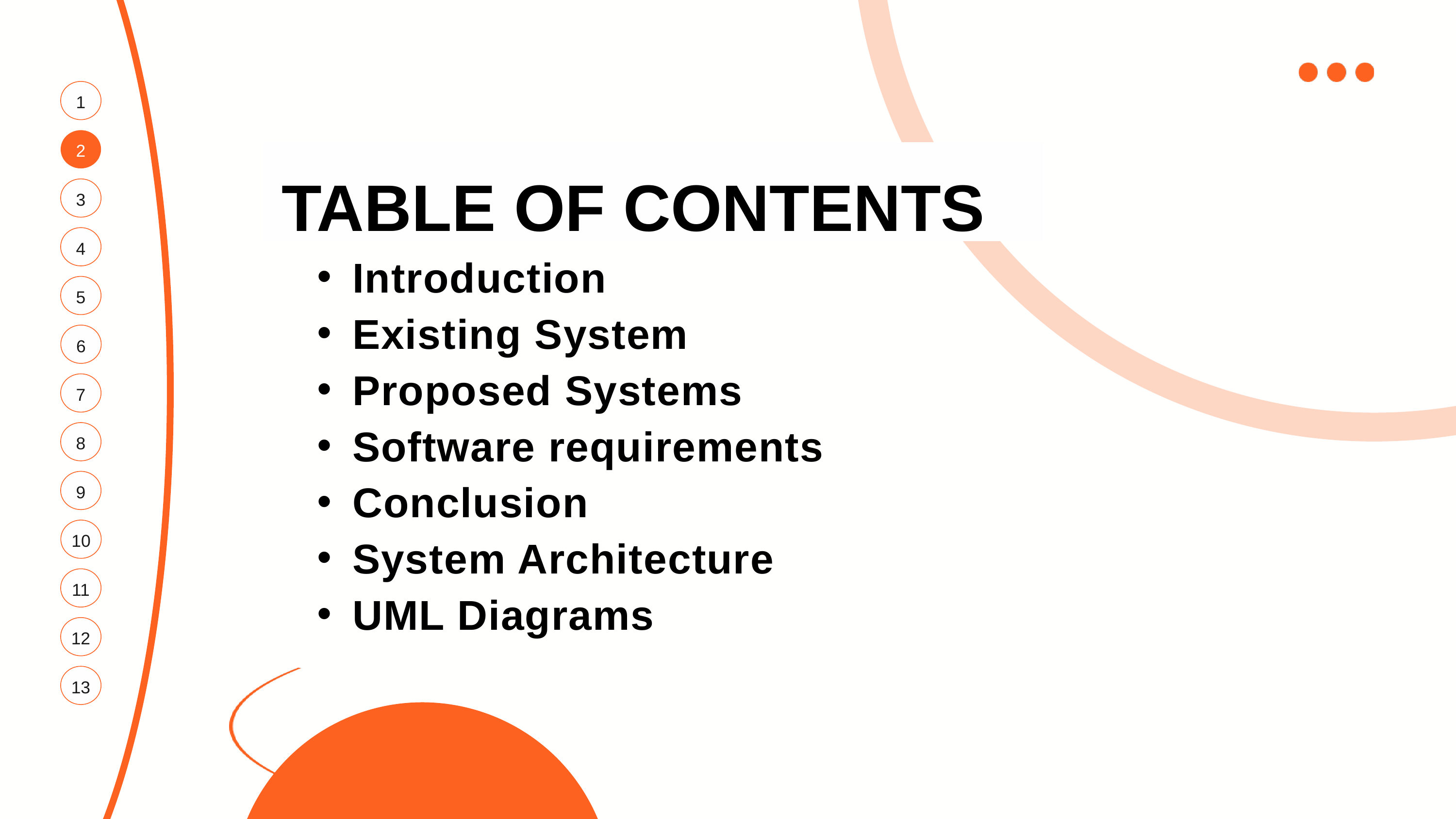

1

2

TABLE OF CONTENTS

3

4
Introduction
Existing System
Proposed Systems
Software requirements
Conclusion
System Architecture
UML Diagrams

5

6

7

8

9

10

11

12

13